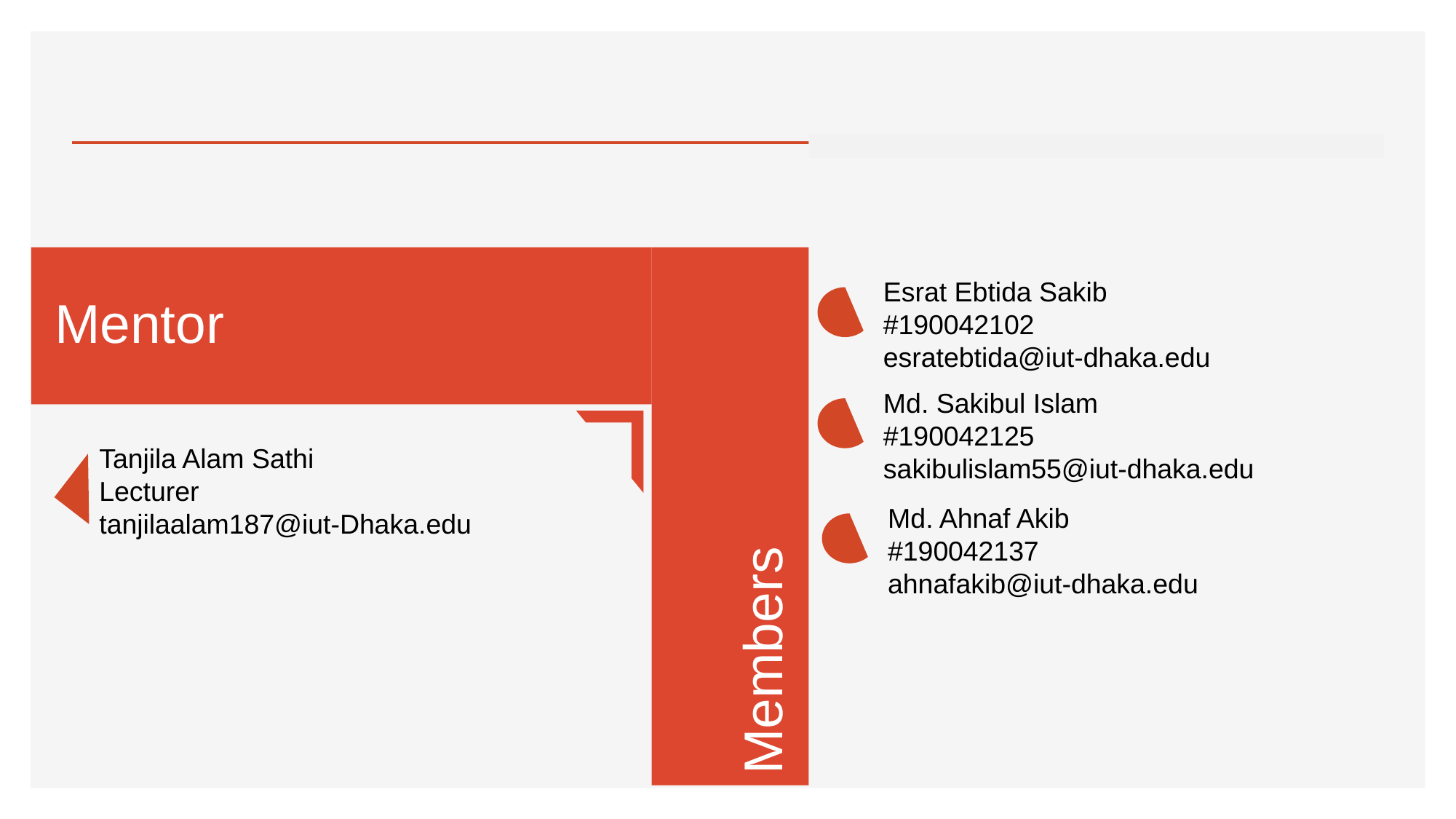

Esrat Ebtida Sakib
#190042102
esratebtida@iut-dhaka.edu

Mentor
Md. Sakibul Islam
#190042125
sakibulislam55@iut-dhaka.edu

Tanjila Alam Sathi
Lecturer
tanjilaalam187@iut-Dhaka.edu

Members
Md. Ahnaf Akib
#190042137
ahnafakib@iut-dhaka.edu